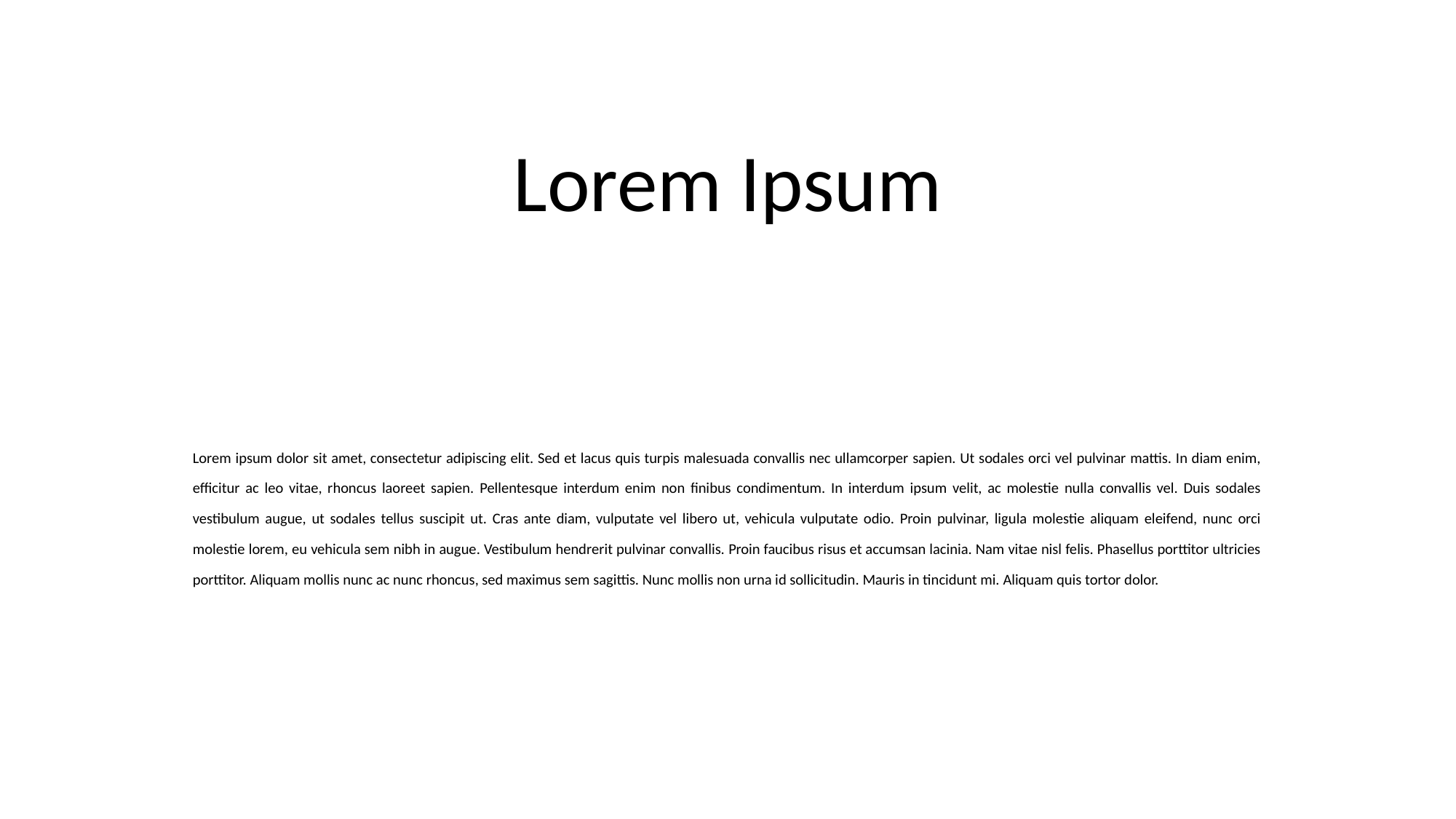

# Lorem Ipsum
Lorem ipsum dolor sit amet, consectetur adipiscing elit. Sed et lacus quis turpis malesuada convallis nec ullamcorper sapien. Ut sodales orci vel pulvinar mattis. In diam enim, efficitur ac leo vitae, rhoncus laoreet sapien. Pellentesque interdum enim non finibus condimentum. In interdum ipsum velit, ac molestie nulla convallis vel. Duis sodales vestibulum augue, ut sodales tellus suscipit ut. Cras ante diam, vulputate vel libero ut, vehicula vulputate odio. Proin pulvinar, ligula molestie aliquam eleifend, nunc orci molestie lorem, eu vehicula sem nibh in augue. Vestibulum hendrerit pulvinar convallis. Proin faucibus risus et accumsan lacinia. Nam vitae nisl felis. Phasellus porttitor ultricies porttitor. Aliquam mollis nunc ac nunc rhoncus, sed maximus sem sagittis. Nunc mollis non urna id sollicitudin. Mauris in tincidunt mi. Aliquam quis tortor dolor.